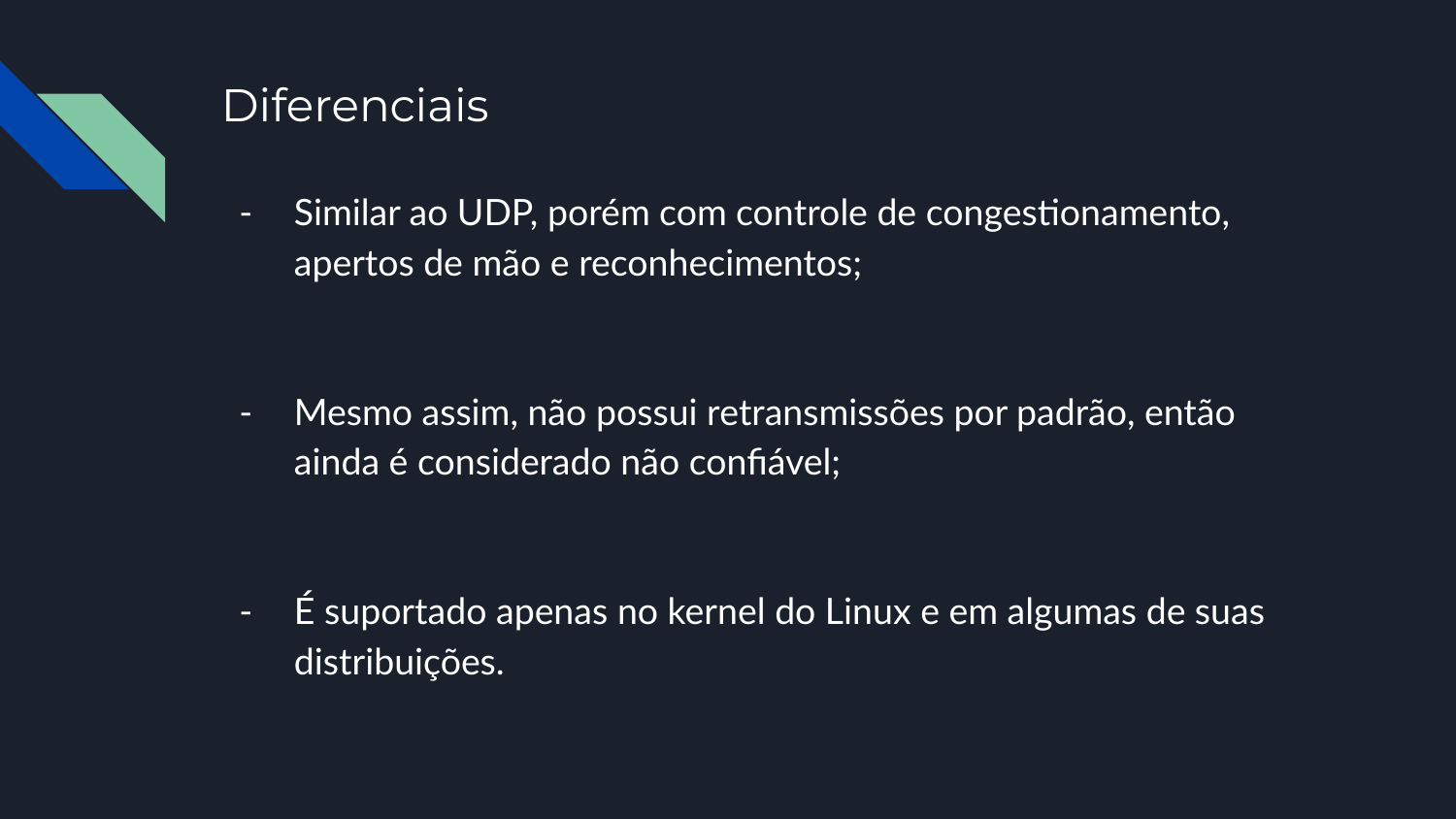

# Diferenciais
Similar ao UDP, porém com controle de congestionamento, apertos de mão e reconhecimentos;

Mesmo assim, não possui retransmissões por padrão, então ainda é considerado não confiável;

É suportado apenas no kernel do Linux e em algumas de suas distribuições.